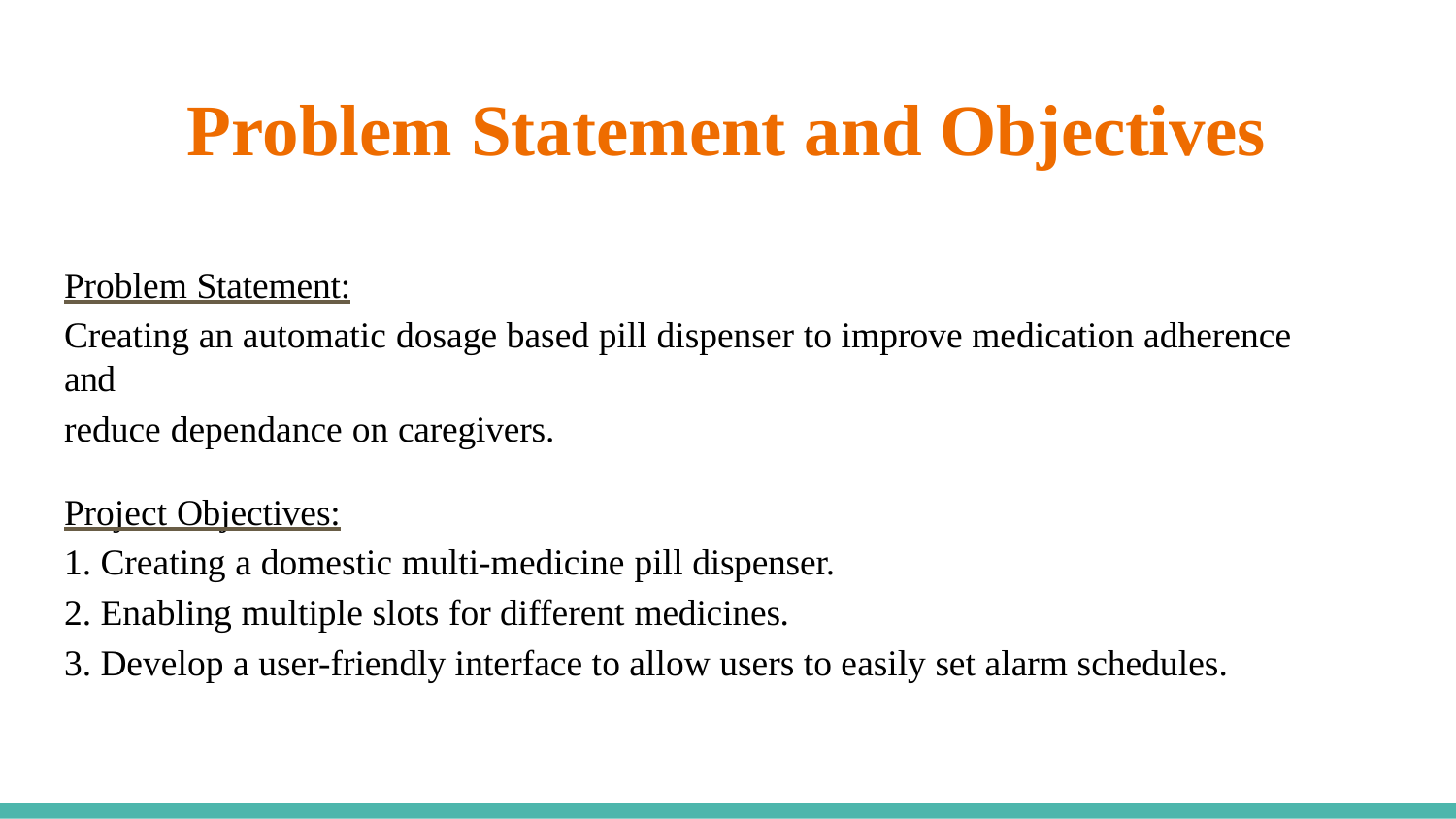

# Problem Statement and Objectives
Problem Statement:
Creating an automatic dosage based pill dispenser to improve medication adherence and
reduce dependance on caregivers.
Project Objectives:
Creating a domestic multi-medicine pill dispenser.
Enabling multiple slots for different medicines.
Develop a user-friendly interface to allow users to easily set alarm schedules.